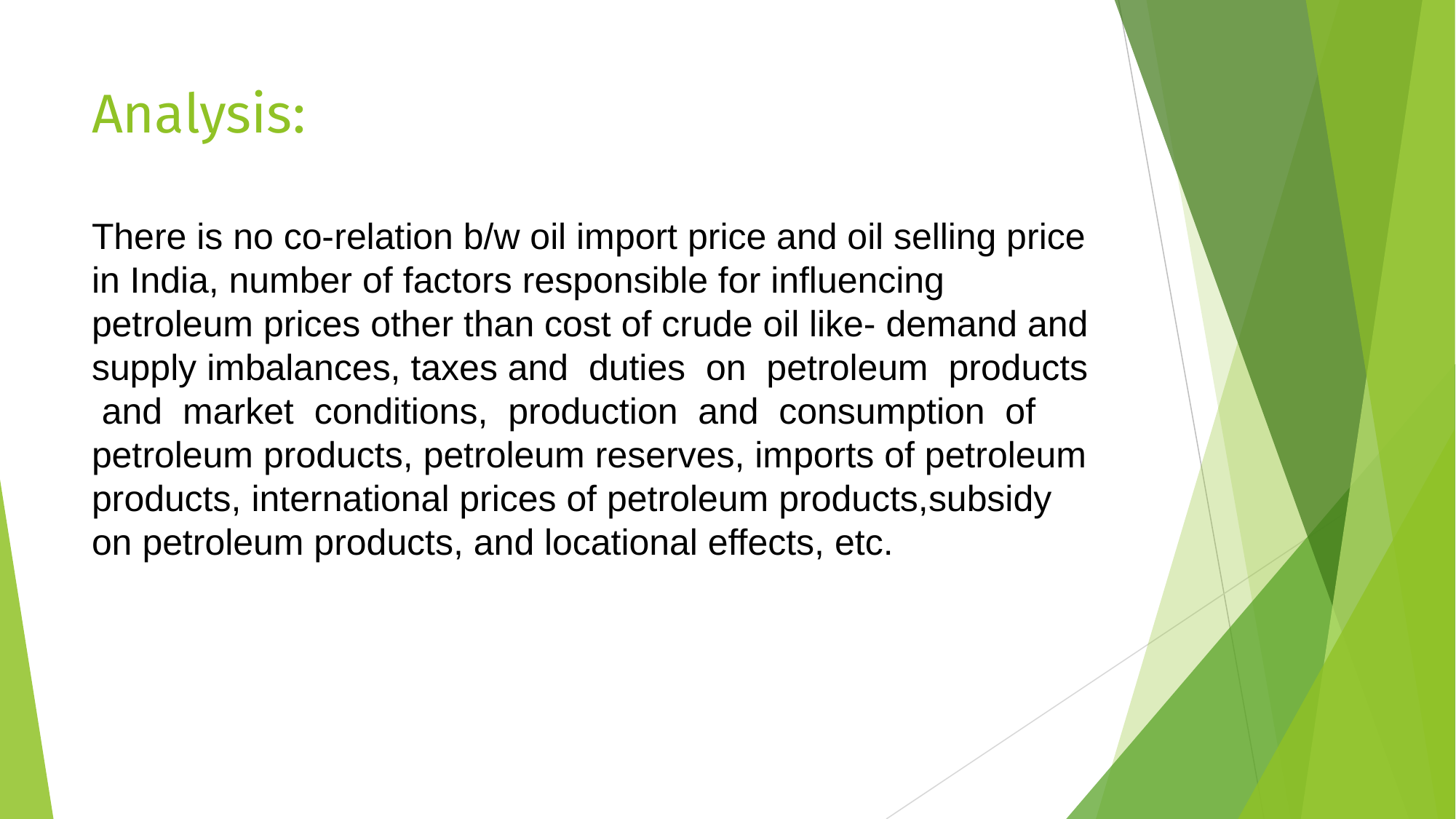

# Analysis:
There is no co-relation b/w oil import price and oil selling price in India, number of factors responsible for influencing petroleum prices other than cost of crude oil like- demand and supply imbalances, taxes and  duties  on  petroleum  products  and  market  conditions,  production  and  consumption  of  petroleum products, petroleum reserves, imports of petroleum products, international prices of petroleum products,subsidy on petroleum products, and locational effects, etc.